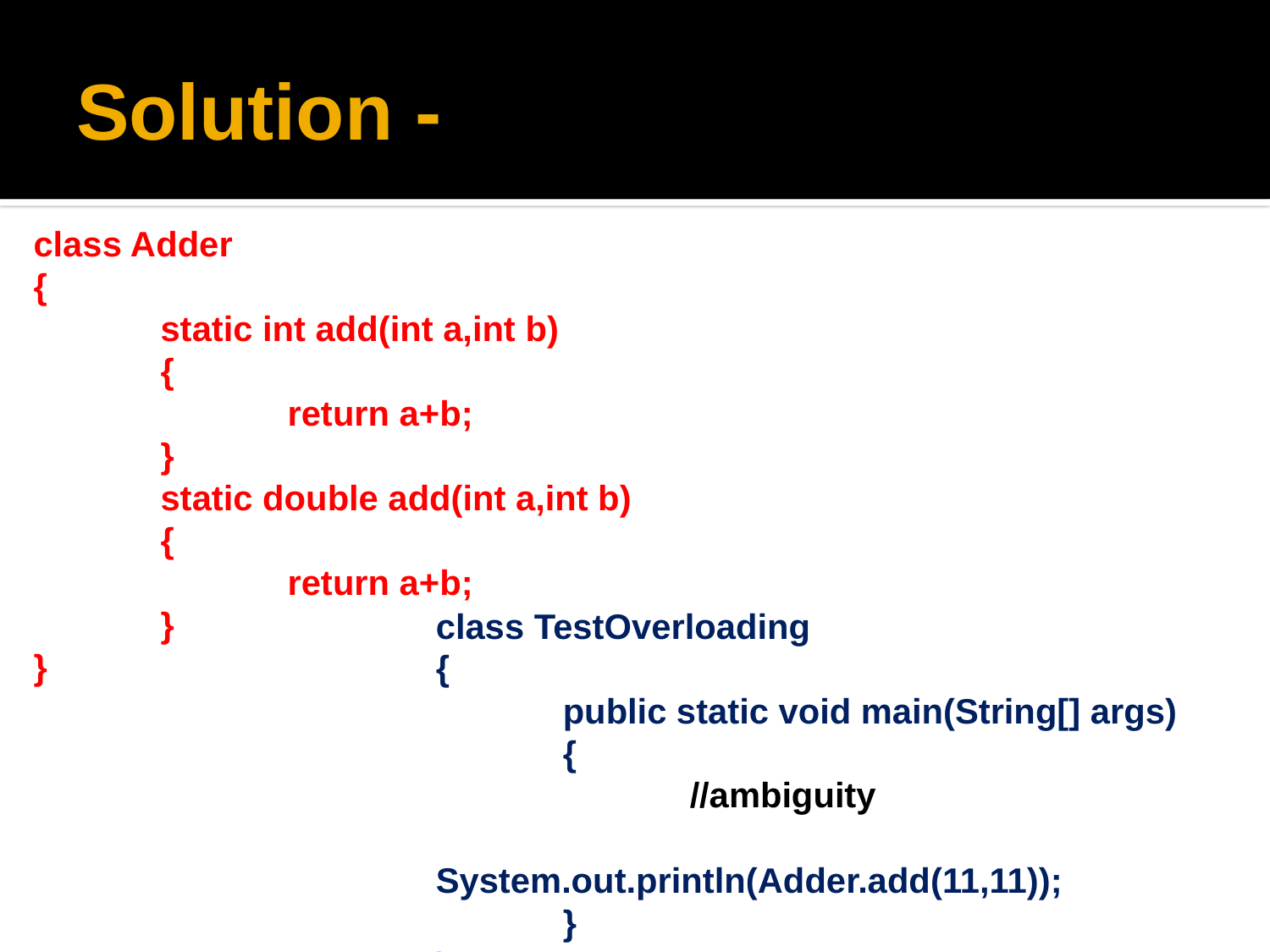

# Solution -
class Adder
{
	static int add(int a,int b)
	{
		return a+b;
	}
	static double add(int a,int b)
	{
		return a+b;
	}
}
class TestOverloading
{
	public static void main(String[] args)
	{
		//ambiguity
		System.out.println(Adder.add(11,11));
	}
}